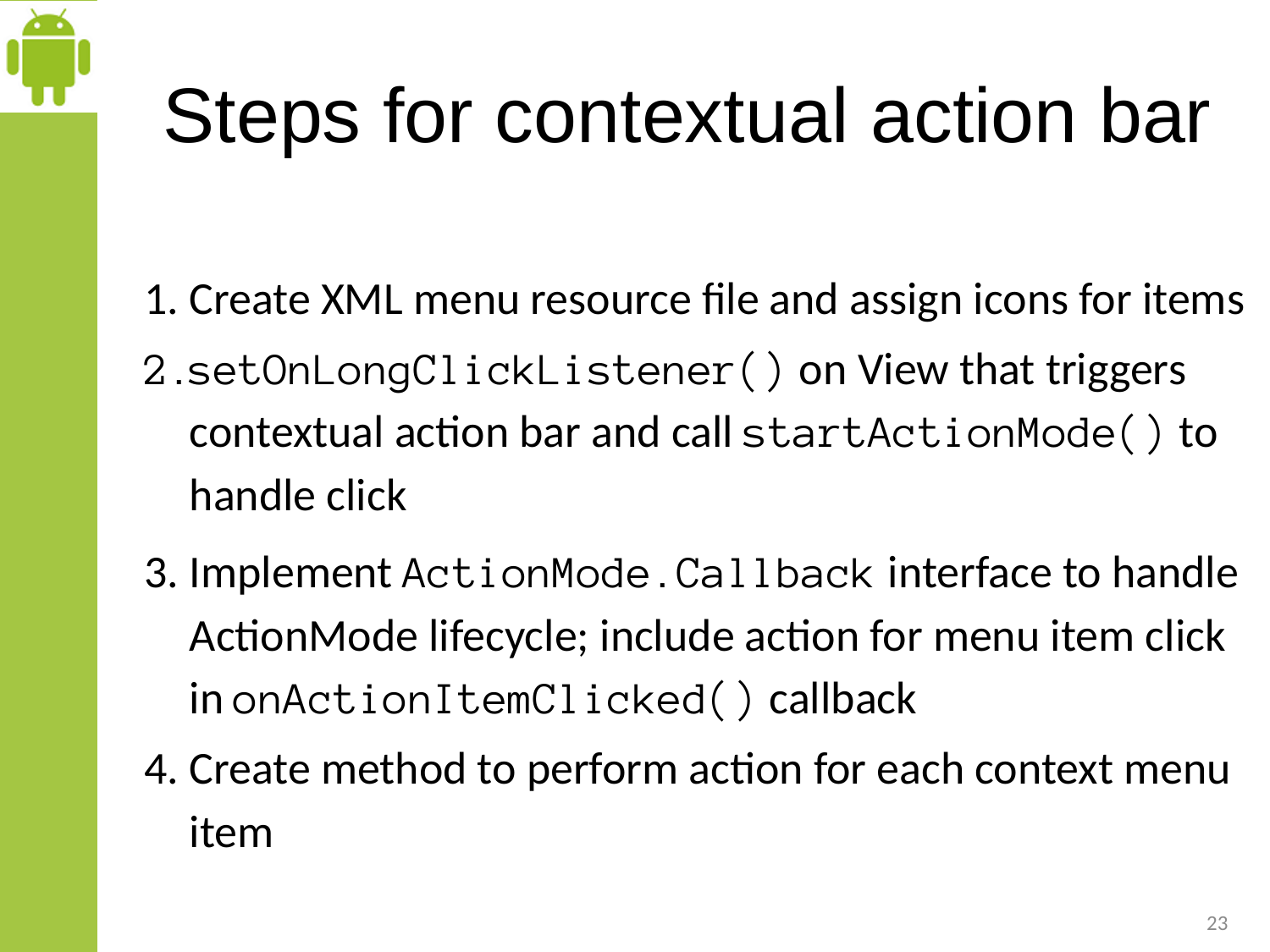

# Steps for contextual action bar
Create XML menu resource file and assign icons for items
setOnLongClickListener() on View that triggers contextual action bar and call startActionMode() to handle click
Implement ActionMode.Callback interface to handle ActionMode lifecycle; include action for menu item click in onActionItemClicked() callback
Create method to perform action for each context menu item

23